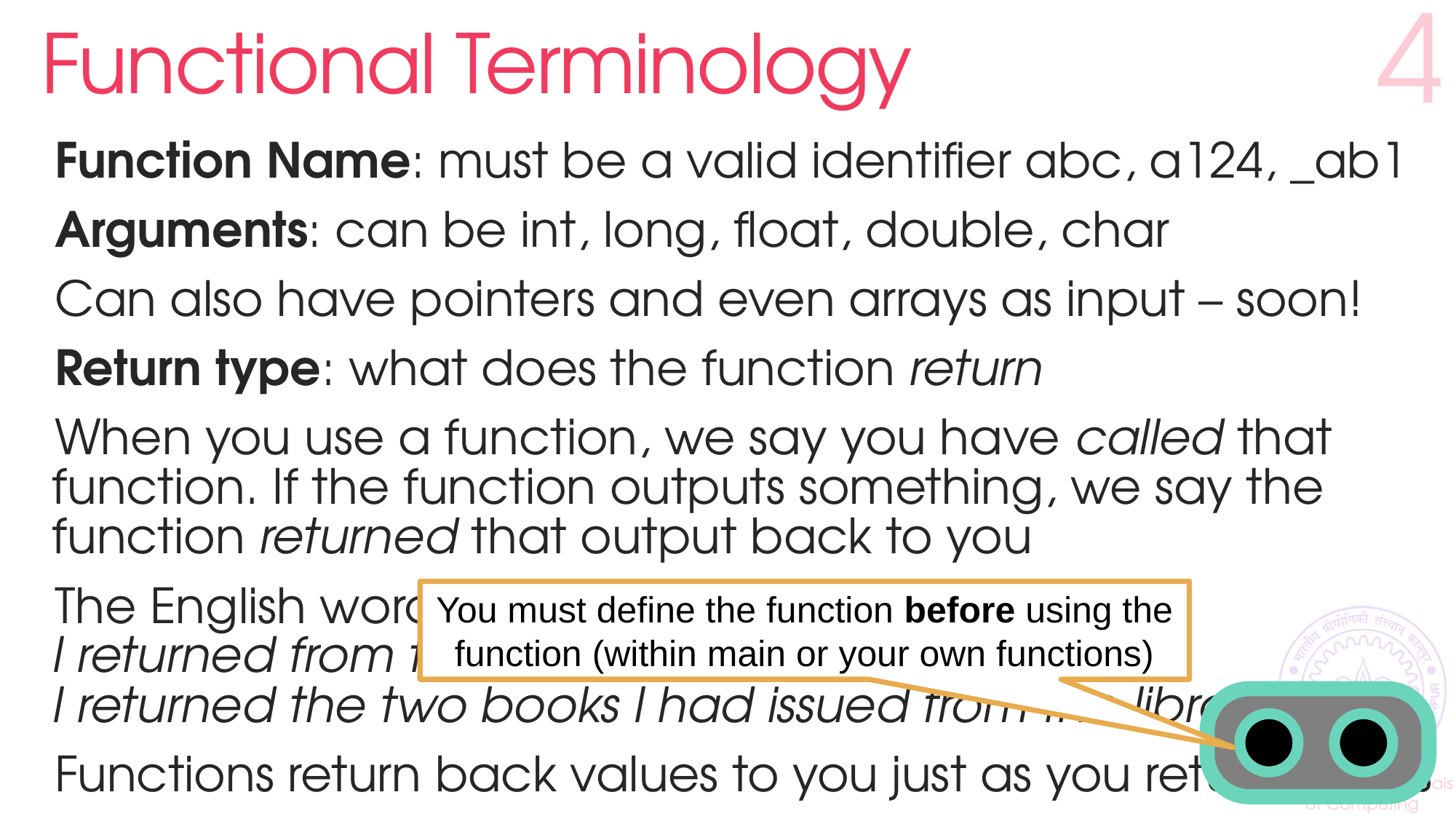

# Functional Terminology
4
Function Name: must be a valid identifier abc, a124, _ab1
Arguments: can be int, long, float, double, char
Can also have pointers and even arrays as input – soon!
Return type: what does the function return
When you use a function, we say you have called that function. If the function outputs something, we say the function returned that output back to you
The English word return has two meanings
I returned from the ESC101 lab at 5PM
I returned the two books I had issued from the library
Functions return back values to you just as you return books
You must define the function before using the function (within main or your own functions)